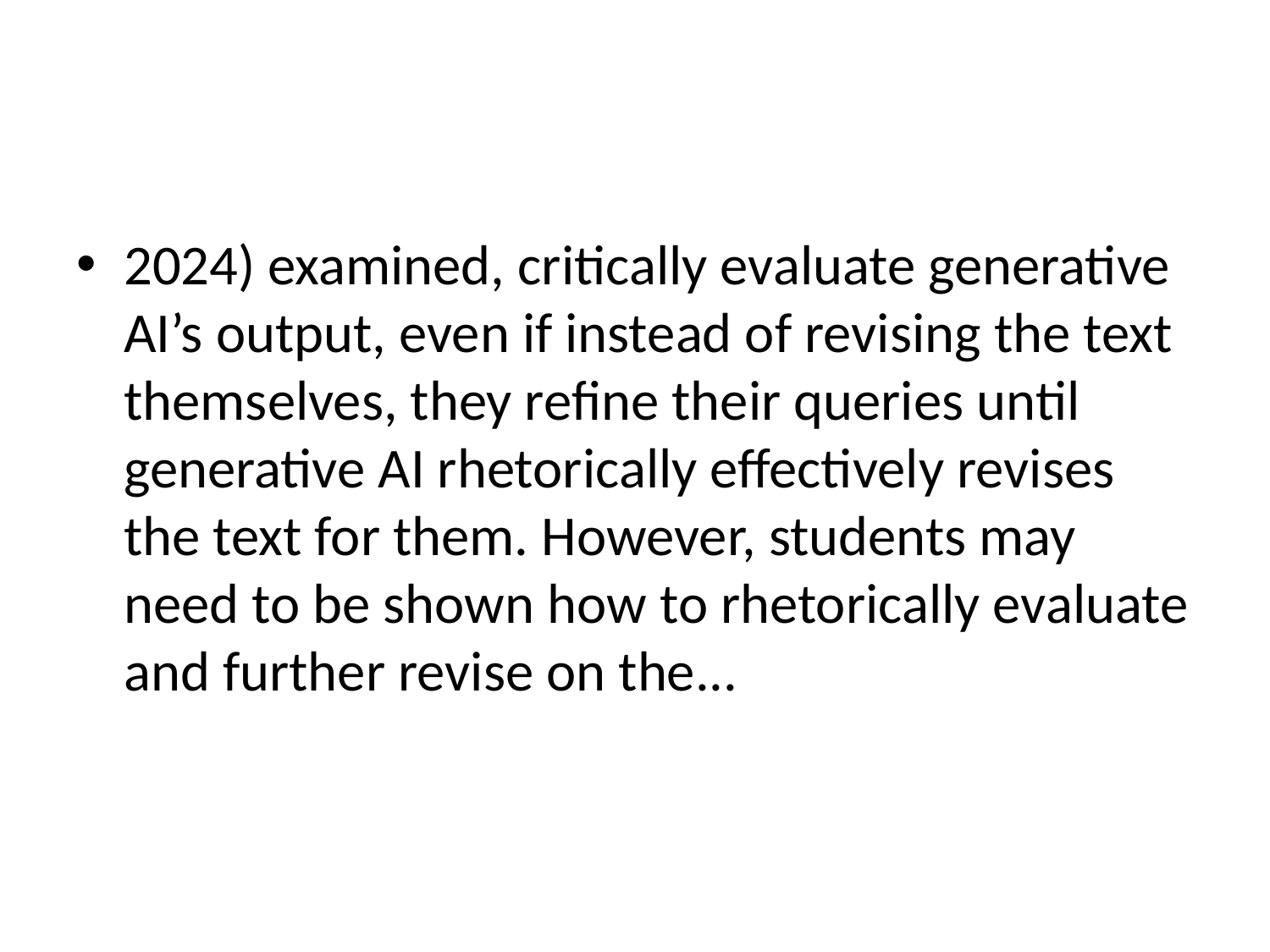

#
2024) examined, critically evaluate generative AI’s output, even if instead of revising the text themselves, they refine their queries until generative AI rhetorically effectively revises the text for them. However, students may need to be shown how to rhetorically evaluate and further revise on the...